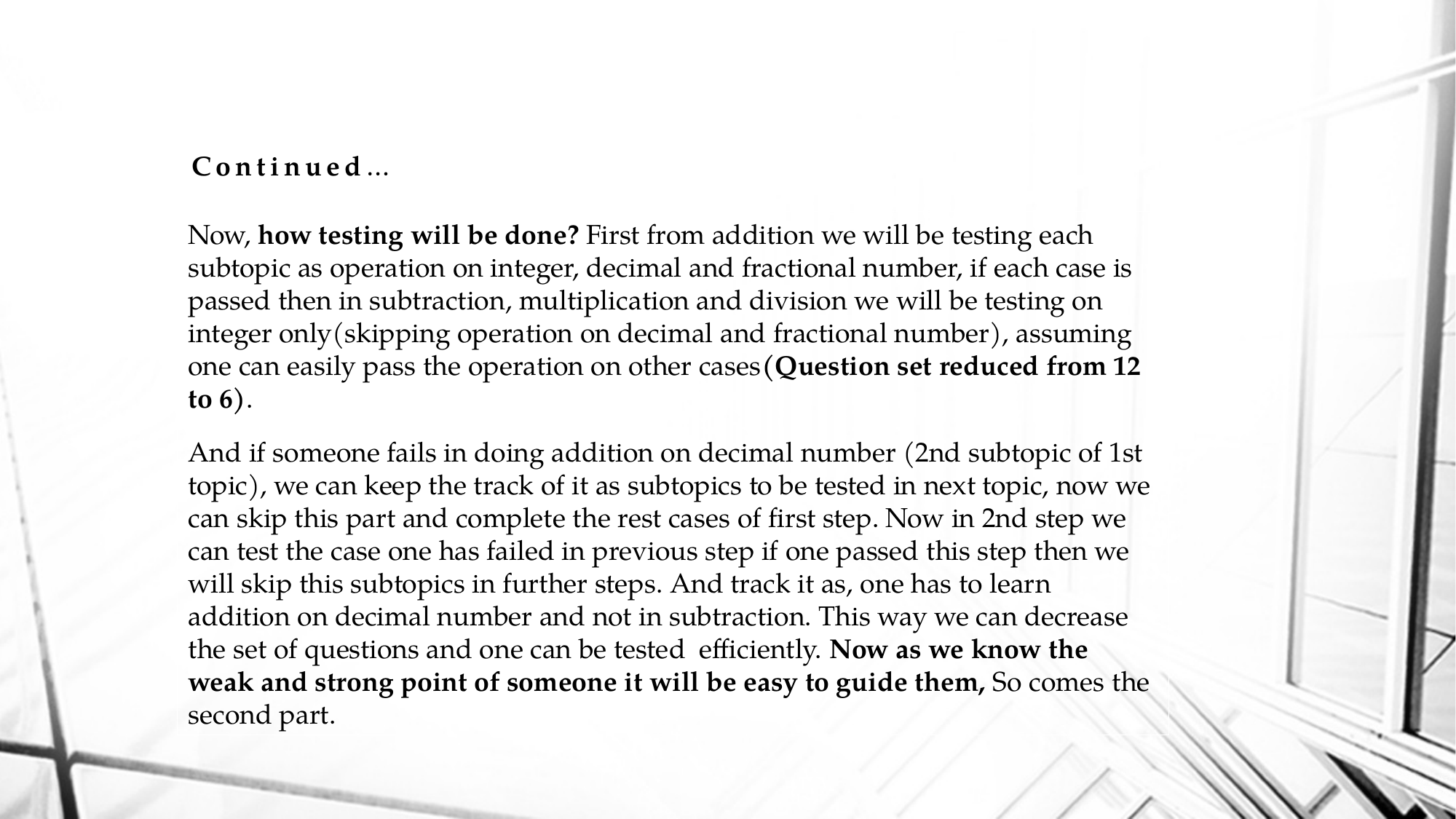

Continued…
Now, how testing will be done? First from addition we will be testing each subtopic as operation on integer, decimal and fractional number, if each case is passed then in subtraction, multiplication and division we will be testing on integer only(skipping operation on decimal and fractional number), assuming one can easily pass the operation on other cases(Question set reduced from 12 to 6).
And if someone fails in doing addition on decimal number (2nd subtopic of 1st topic), we can keep the track of it as subtopics to be tested in next topic, now we can skip this part and complete the rest cases of first step. Now in 2nd step we can test the case one has failed in previous step if one passed this step then we will skip this subtopics in further steps. And track it as, one has to learn addition on decimal number and not in subtraction. This way we can decrease the set of questions and one can be tested  efficiently. Now as we know the weak and strong point of someone it will be easy to guide them, So comes the second part.